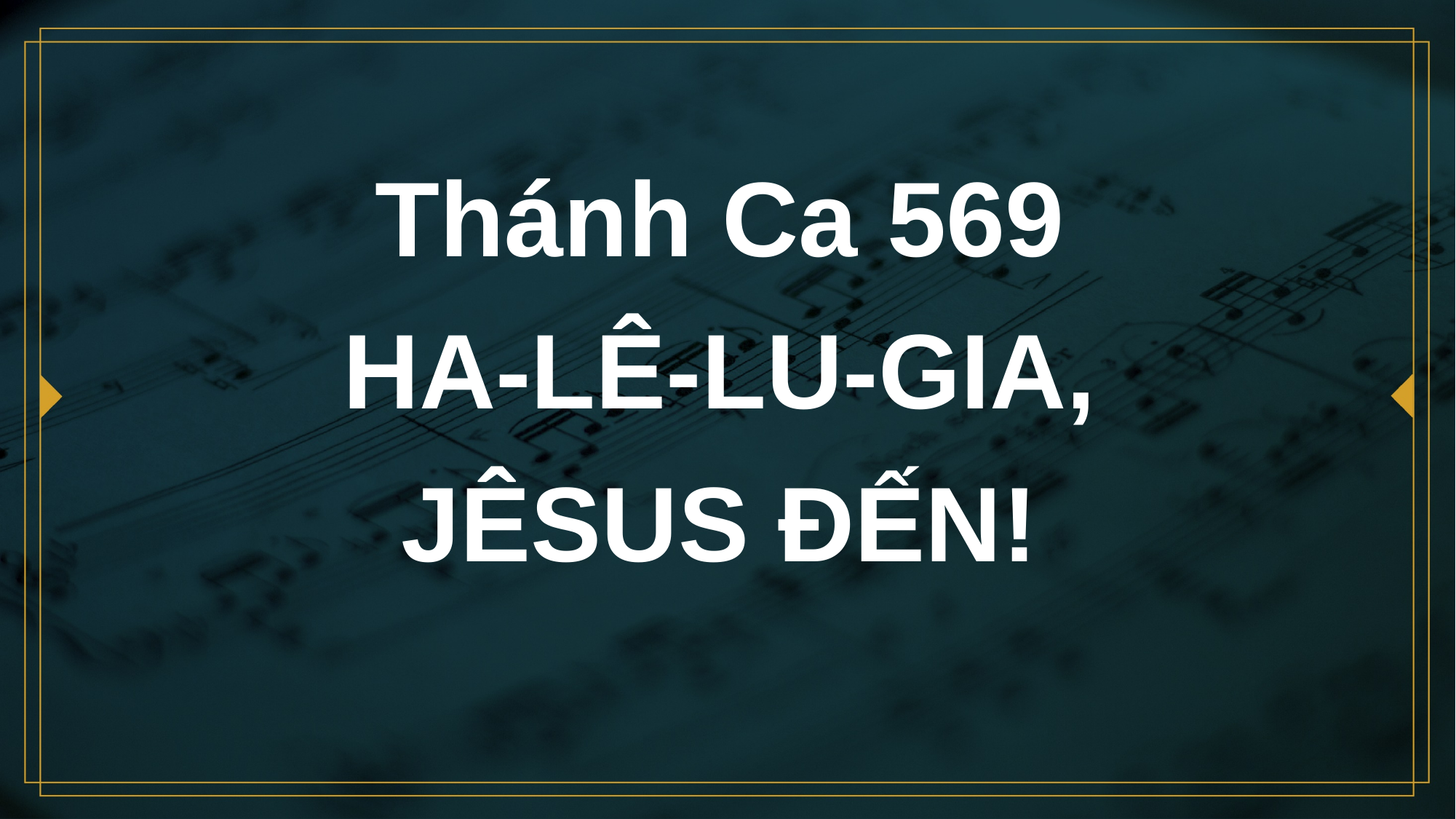

# Thánh Ca 569 HA-LÊ-LU-GIA, JÊSUS ĐẾN!